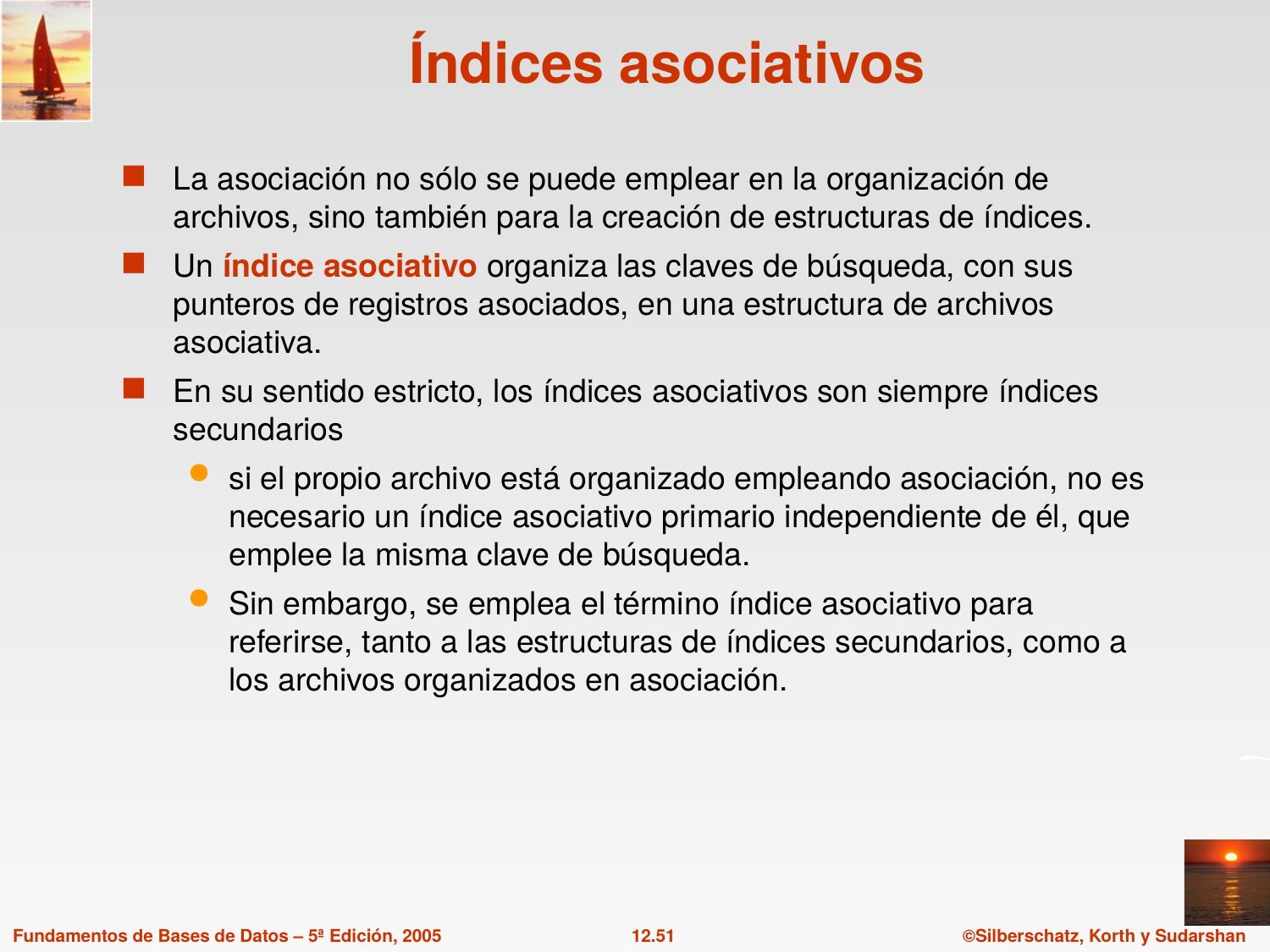

# Índices asociativos
La asociación no sólo se puede emplear en la organización de archivos, sino también para la creación de estructuras de índices.
Un índice asociativo organiza las claves de búsqueda, con sus punteros de registros asociados, en una estructura de archivos asociativa.
En su sentido estricto, los índices asociativos son siempre índices secundarios
si el propio archivo está organizado empleando asociación, no es necesario un índice asociativo primario independiente de él, que emplee la misma clave de búsqueda.
Sin embargo, se emplea el término índice asociativo para referirse, tanto a las estructuras de índices secundarios, como a los archivos organizados en asociación.